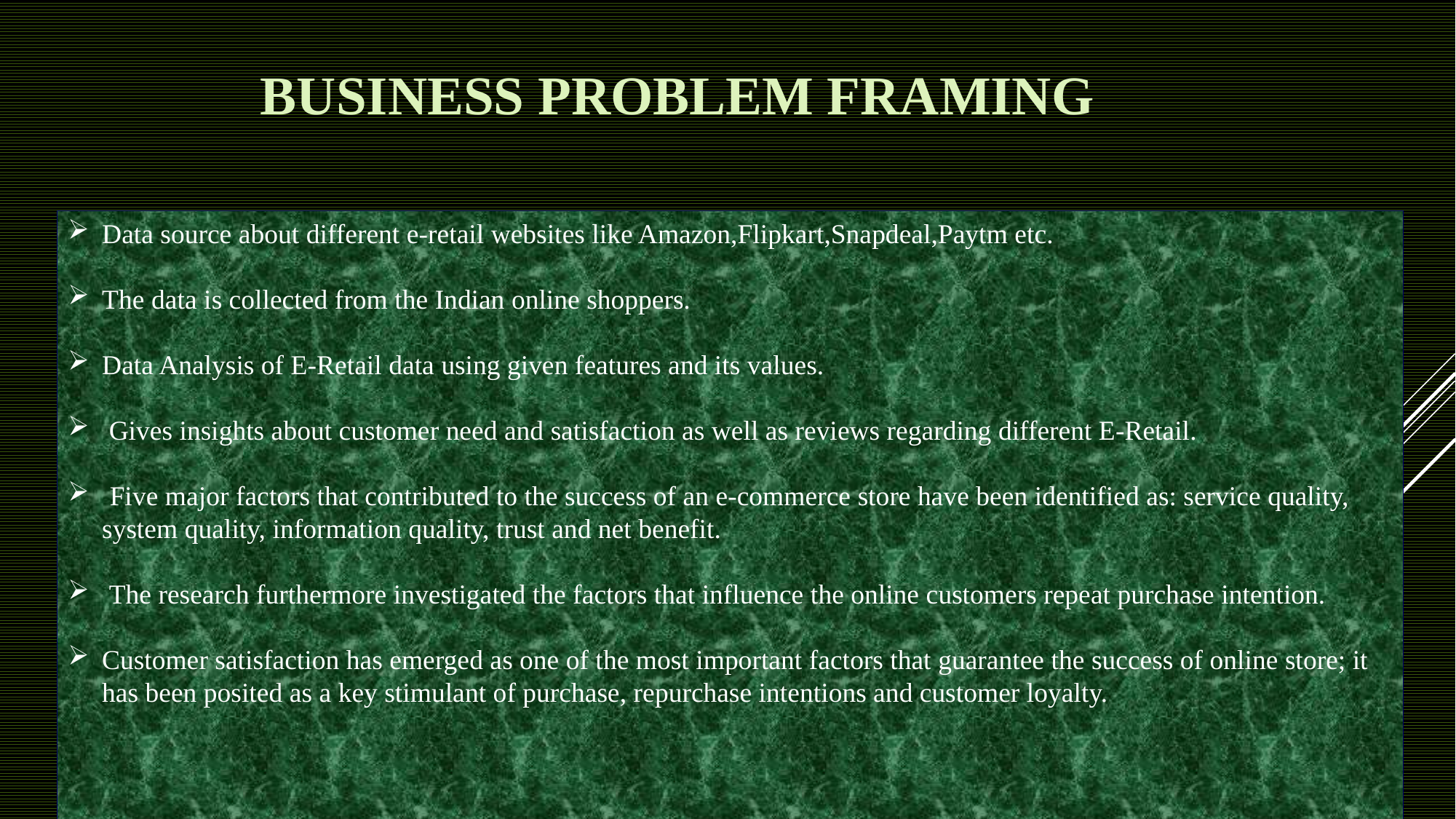

BUSINESS PROBLEM FRAMING
Data source about different e-retail websites like Amazon,Flipkart,Snapdeal,Paytm etc.

The data is collected from the Indian online shoppers.

Data Analysis of E-Retail data using given features and its values.

 Gives insights about customer need and satisfaction as well as reviews regarding different E-Retail.

 Five major factors that contributed to the success of an e-commerce store have been identified as: service quality, system quality, information quality, trust and net benefit.

 The research furthermore investigated the factors that influence the online customers repeat purchase intention.

Customer satisfaction has emerged as one of the most important factors that guarantee the success of online store; it has been posited as a key stimulant of purchase, repurchase intentions and customer loyalty.